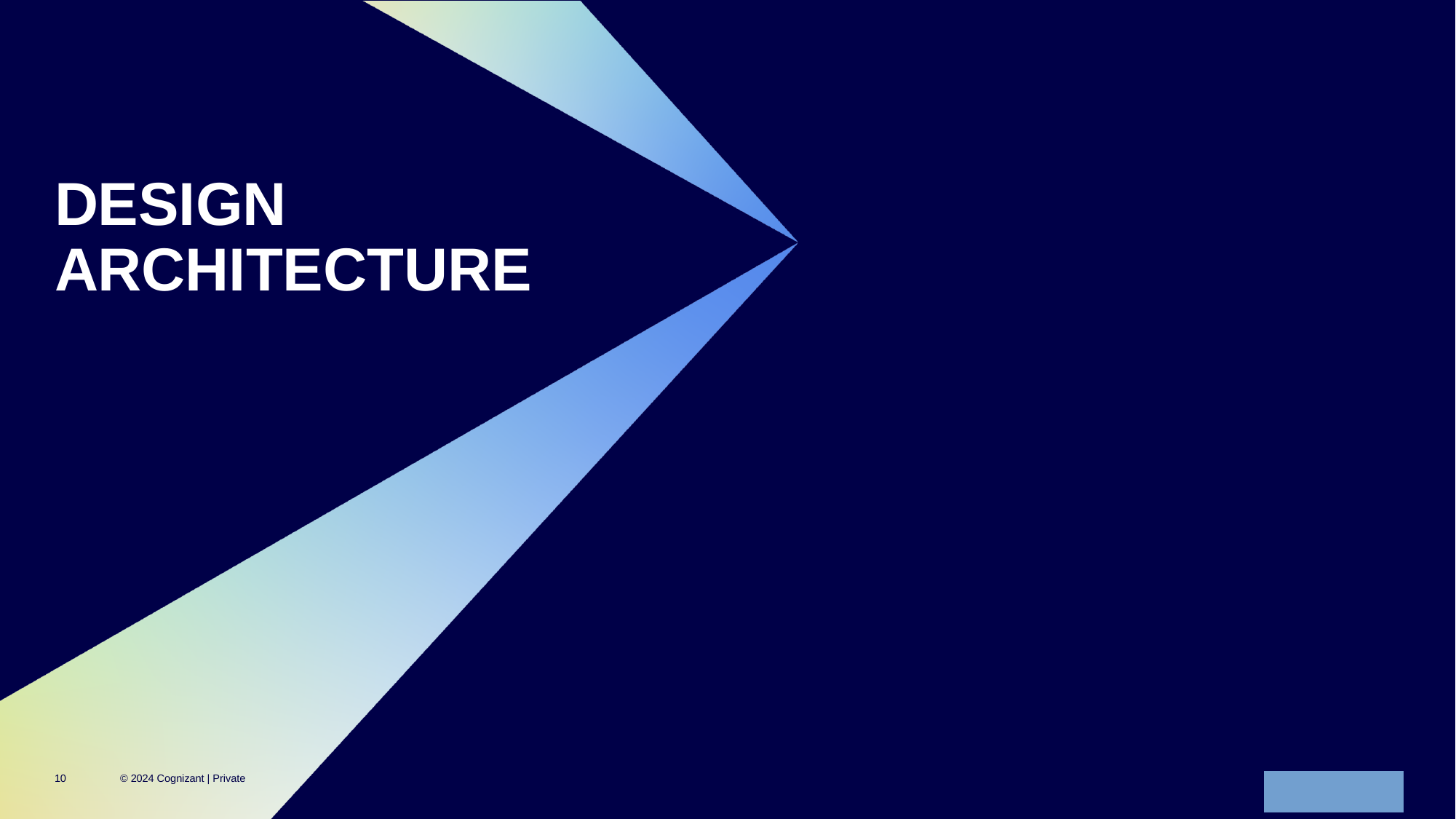

# DESIGN ARCHITECTURE
10
© 2024 Cognizant | Private